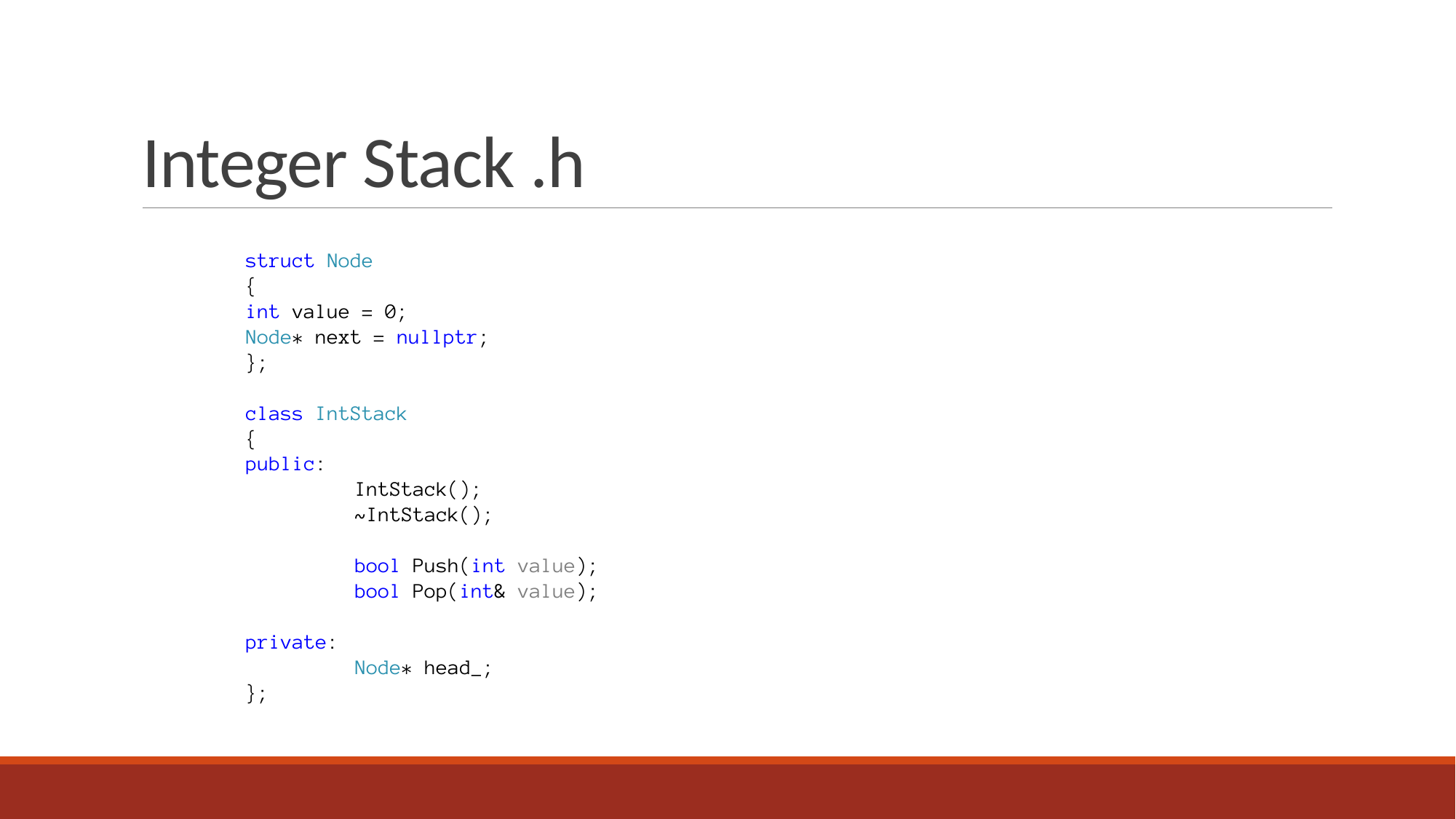

# Integer Stack .h
struct Node
{
int value = 0;
Node* next = nullptr;
};

class IntStack
{
public:
	IntStack();
	~IntStack();

	bool Push(int value);
	bool Pop(int& value);

private:
	Node* head_;
};